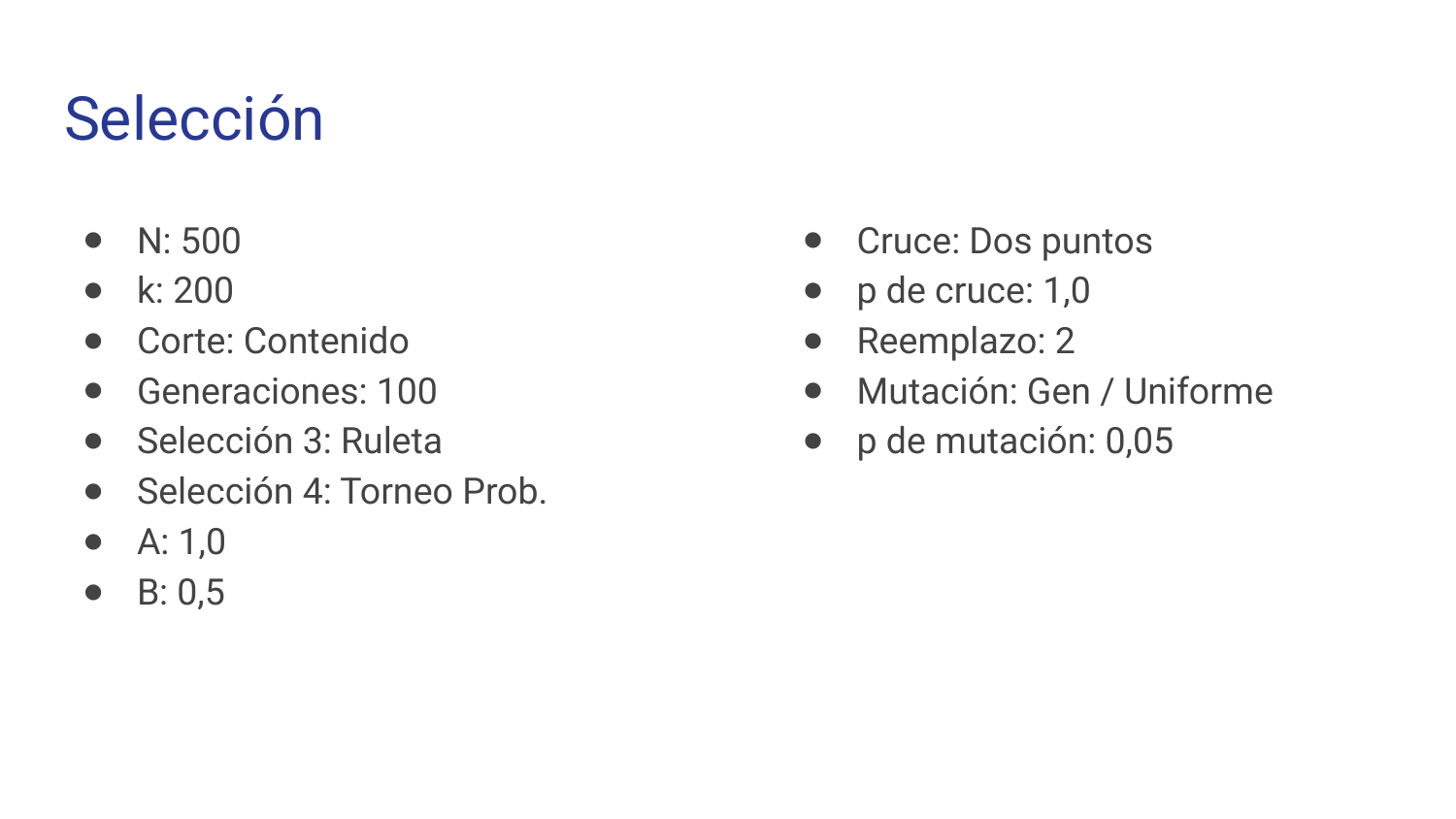

# Selección
N: 500
k: 200
Corte: Contenido
Generaciones: 100
Selección 3: Ruleta
Selección 4: Torneo Prob.
A: 1,0
B: 0,5
Cruce: Dos puntos
p de cruce: 1,0
Reemplazo: 2
Mutación: Gen / Uniforme
p de mutación: 0,05